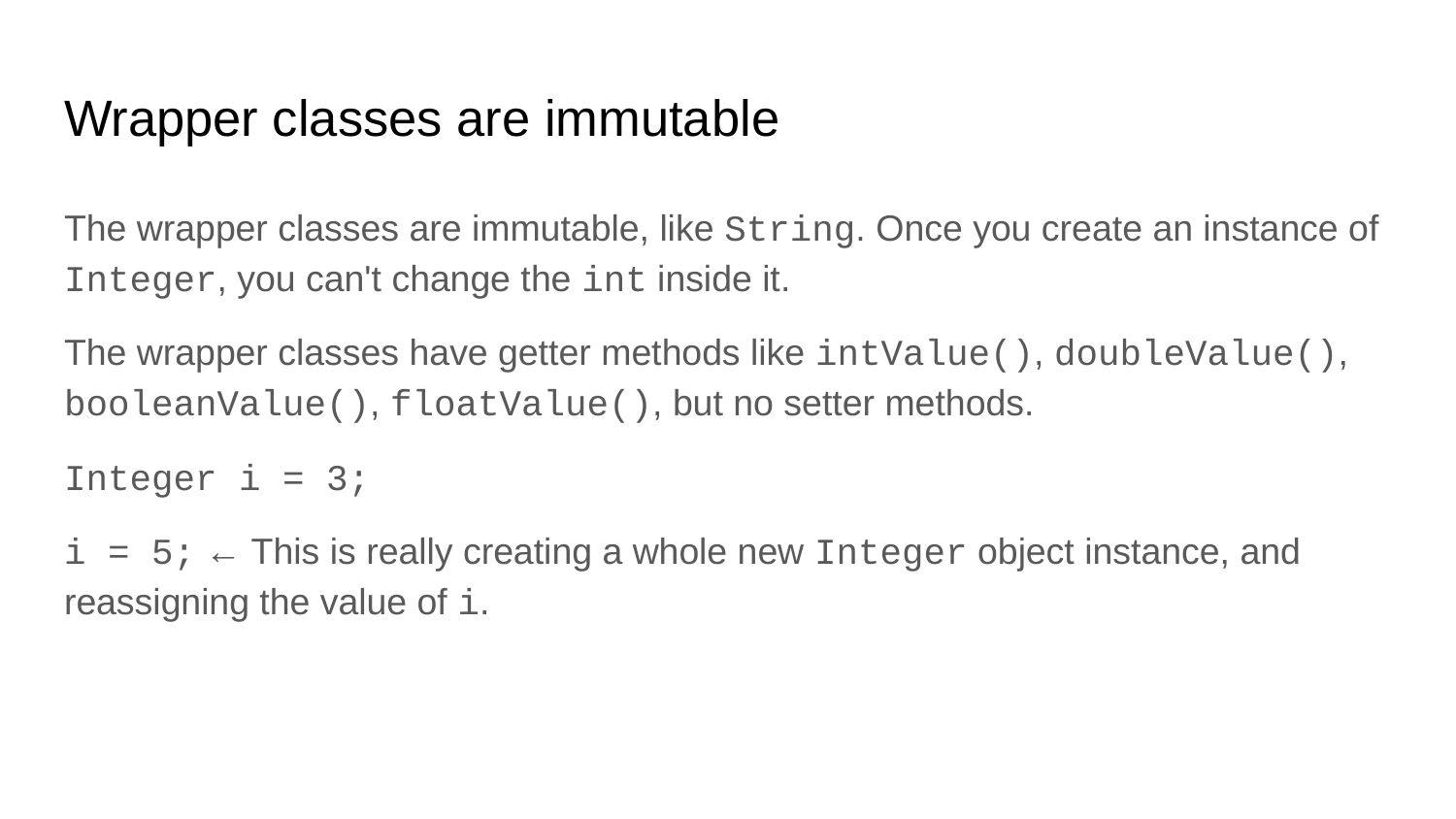

# Wrapper classes are immutable
The wrapper classes are immutable, like String. Once you create an instance of Integer, you can't change the int inside it.
The wrapper classes have getter methods like intValue(), doubleValue(), booleanValue(), floatValue(), but no setter methods.
Integer i = 3;
i = 5; ← This is really creating a whole new Integer object instance, and reassigning the value of i.